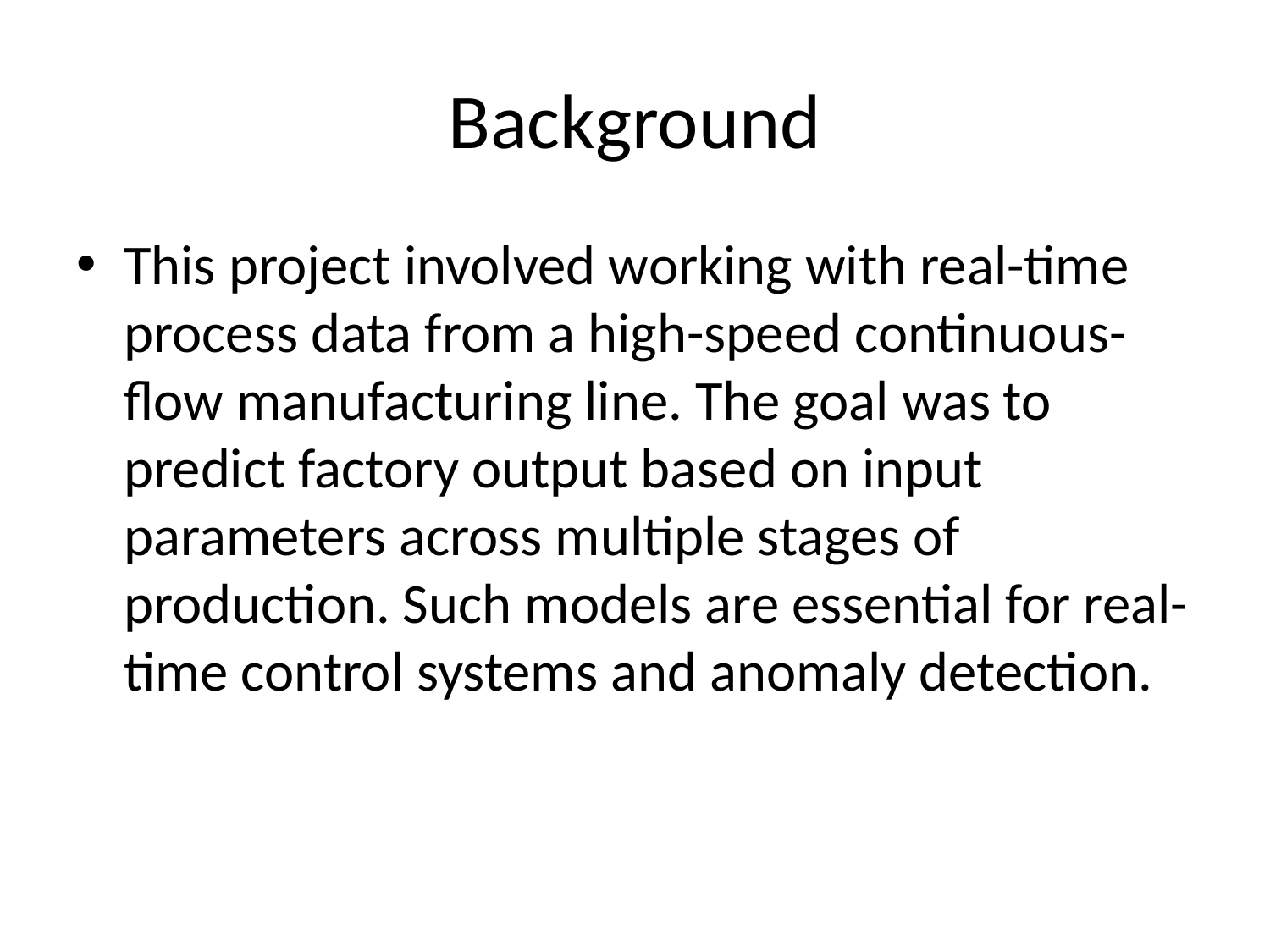

# Background
This project involved working with real-time process data from a high-speed continuous-flow manufacturing line. The goal was to predict factory output based on input parameters across multiple stages of production. Such models are essential for real-time control systems and anomaly detection.